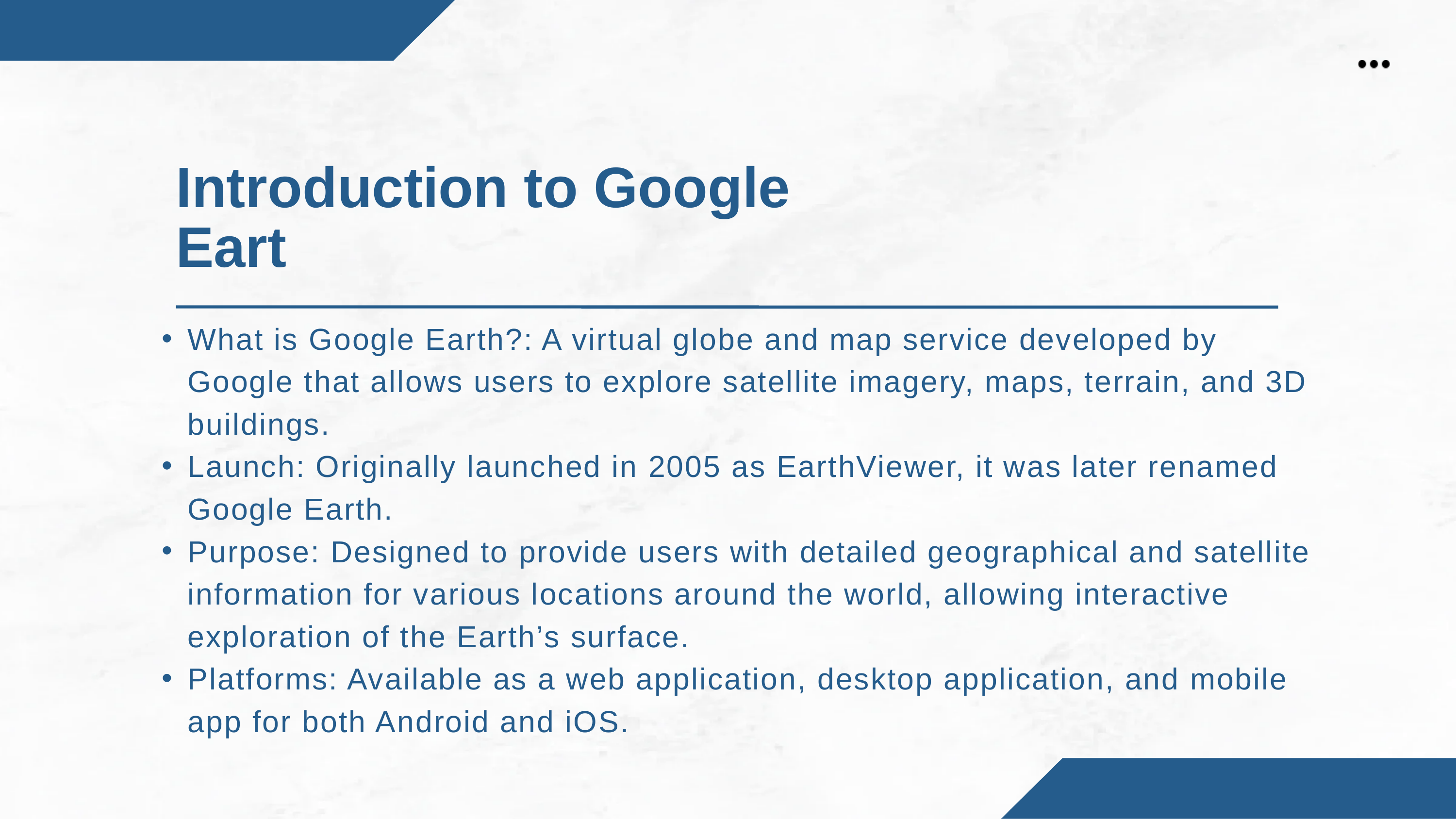

Introduction to Google Eart

What is Google Earth?: A virtual globe and map service developed by Google that allows users to explore satellite imagery, maps, terrain, and 3D buildings.
Launch: Originally launched in 2005 as EarthViewer, it was later renamed Google Earth.
Purpose: Designed to provide users with detailed geographical and satellite information for various locations around the world, allowing interactive exploration of the Earth’s surface.
Platforms: Available as a web application, desktop application, and mobile app for both Android and iOS.